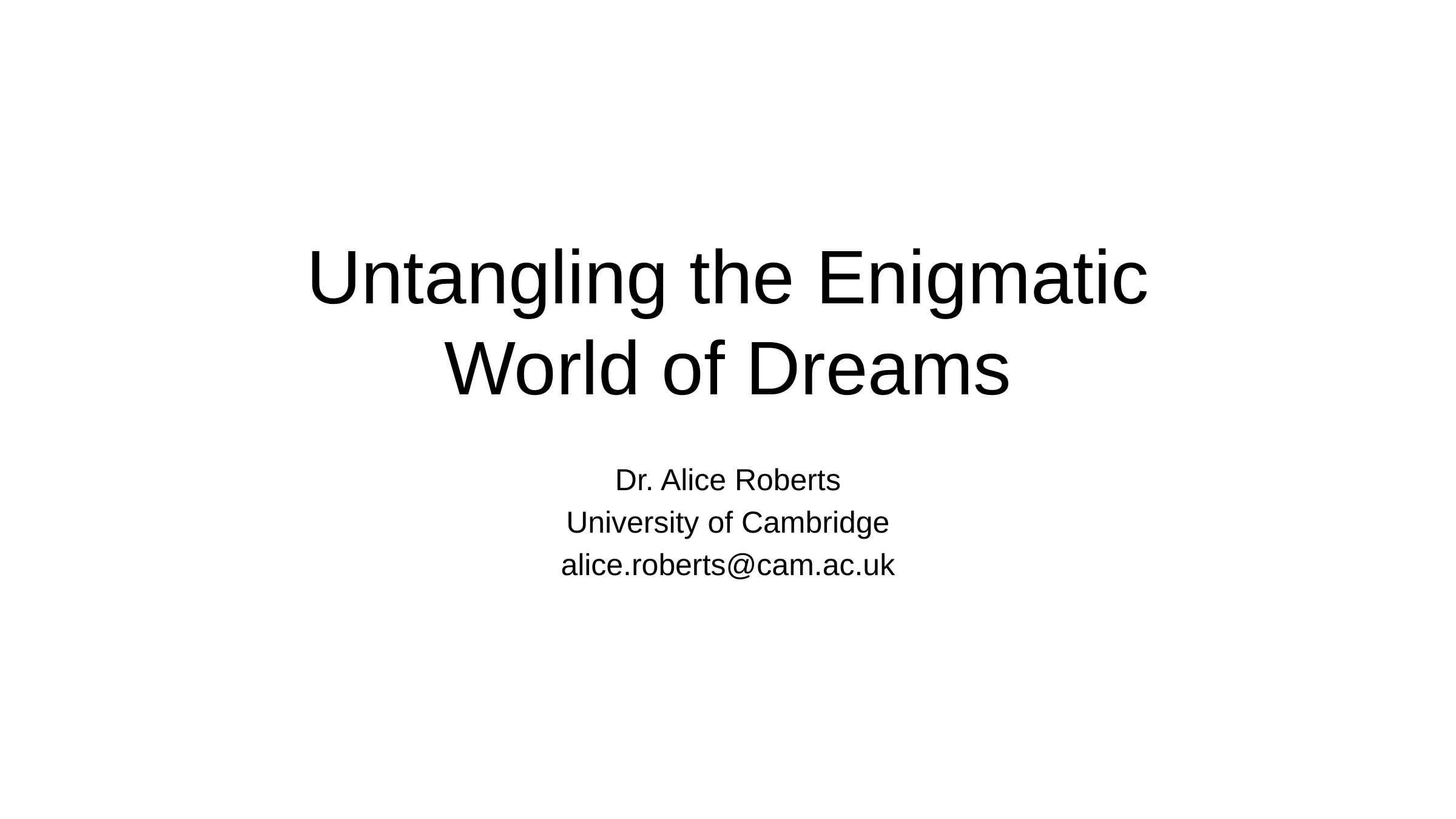

# Untangling the Enigmatic World of Dreams
Dr. Alice Roberts
University of Cambridge
alice.roberts@cam.ac.uk